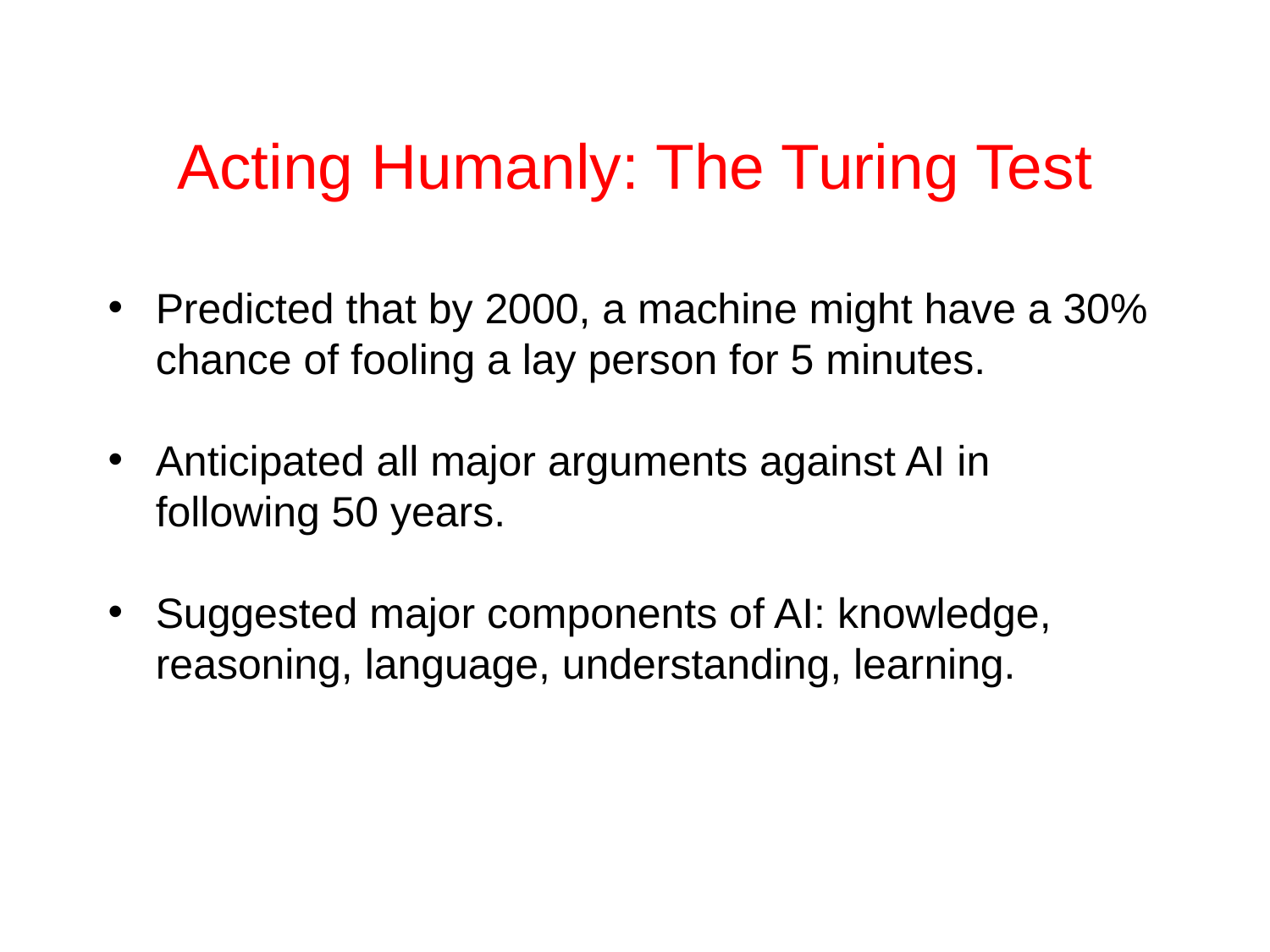

# Acting Humanly: The Turing Test
Predicted that by 2000, a machine might have a 30% chance of fooling a lay person for 5 minutes.

Anticipated all major arguments against AI in
	following 50 years.

Suggested major components of AI: knowledge,
	reasoning, language, understanding, learning.